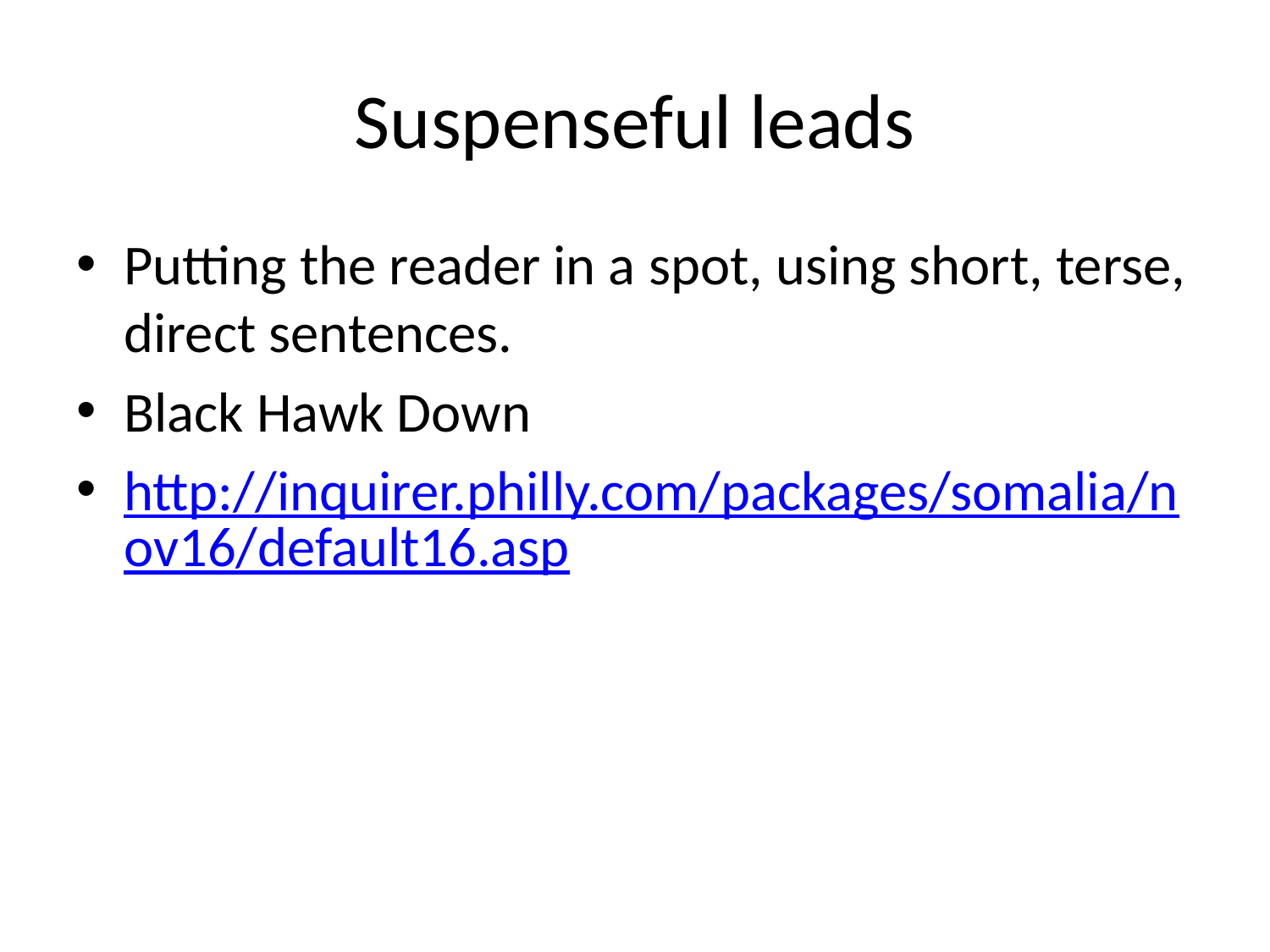

# Suspenseful leads
Putting the reader in a spot, using short, terse, direct sentences.
Black Hawk Down
http://inquirer.philly.com/packages/somalia/nov16/default16.asp